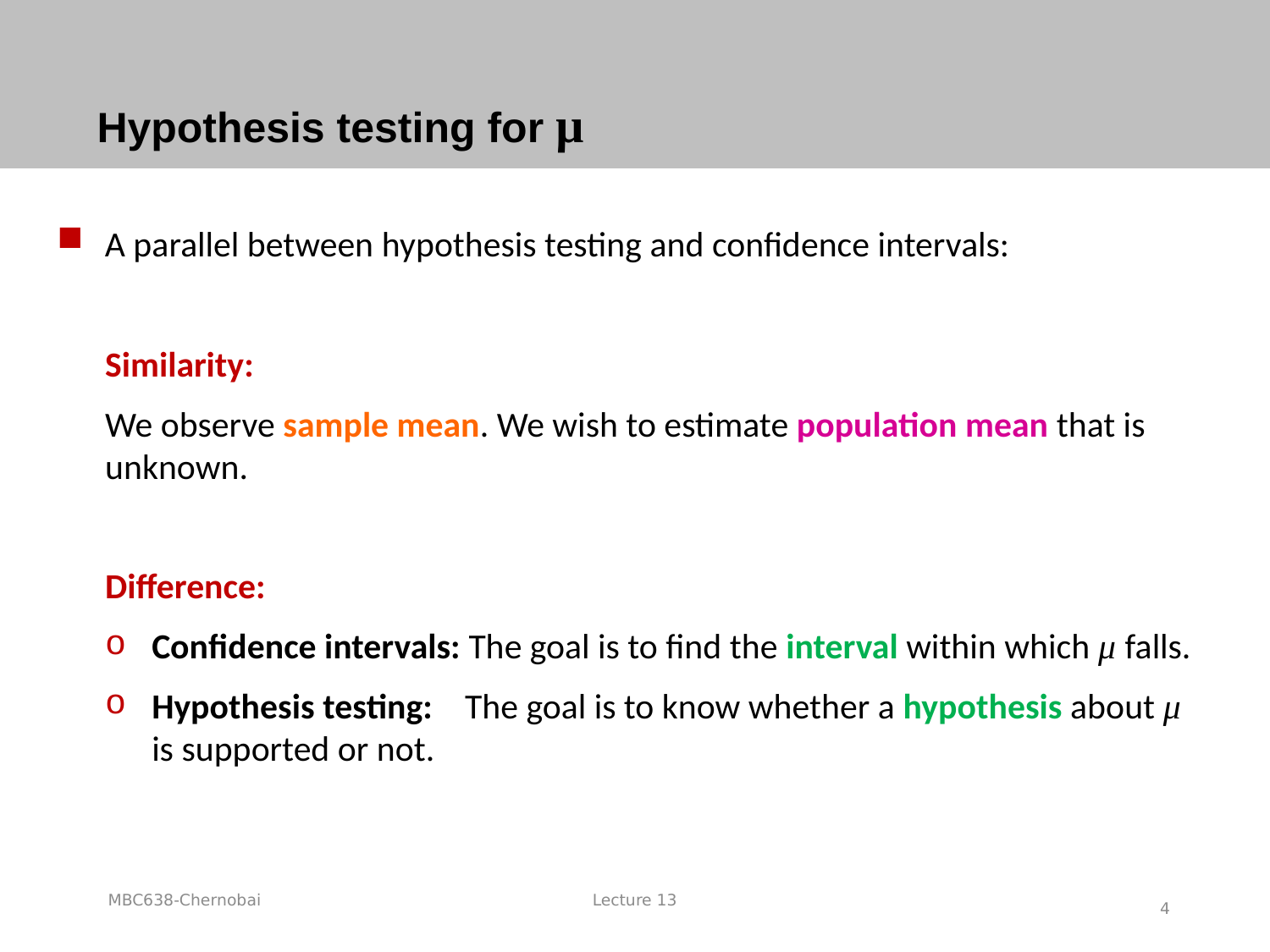

# Hypothesis testing for μ
A parallel between hypothesis testing and confidence intervals:

Similarity:
We observe sample mean. We wish to estimate population mean that is unknown.

Difference:
Confidence intervals: The goal is to find the interval within which μ falls.
Hypothesis testing:    The goal is to know whether a hypothesis about μ is supported or not.
MBC638-Chernobai
Lecture 13
4